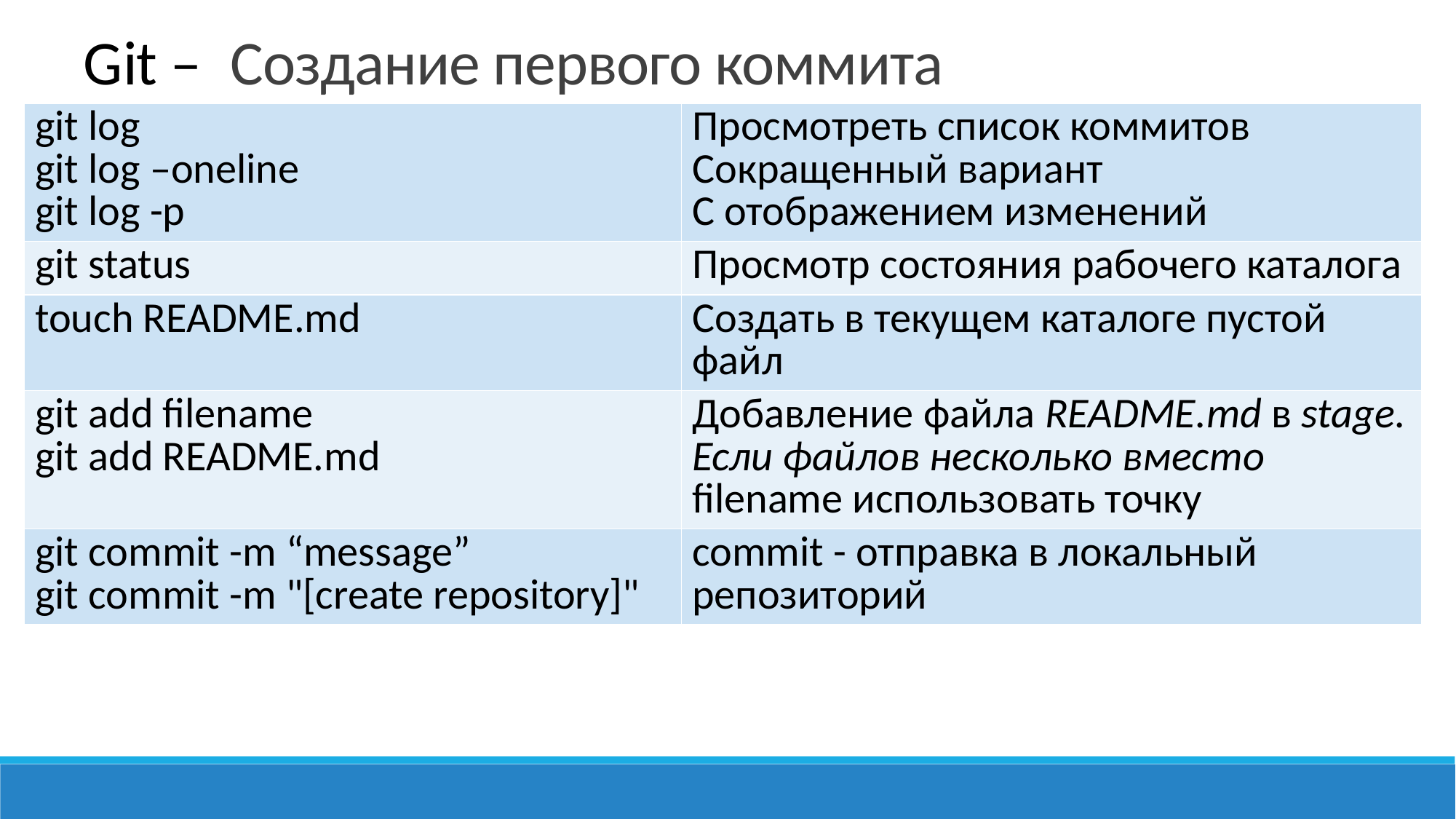

Git –  Создание первого коммита
| git log git log –oneline git log -p | Просмотреть список коммитов Сокращенный вариант C отображением изменений |
| --- | --- |
| git status | Просмотр состояния рабочего каталога |
| touch README.md | Создать в текущем каталоге пустой файл |
| git add filename git add README.md | Добавление файла README.md в stage. Если файлов несколько вместо filename использовать точку |
| git commit -m “message” git commit -m "[create repository]" | commit - отправка в локальный репозиторий |